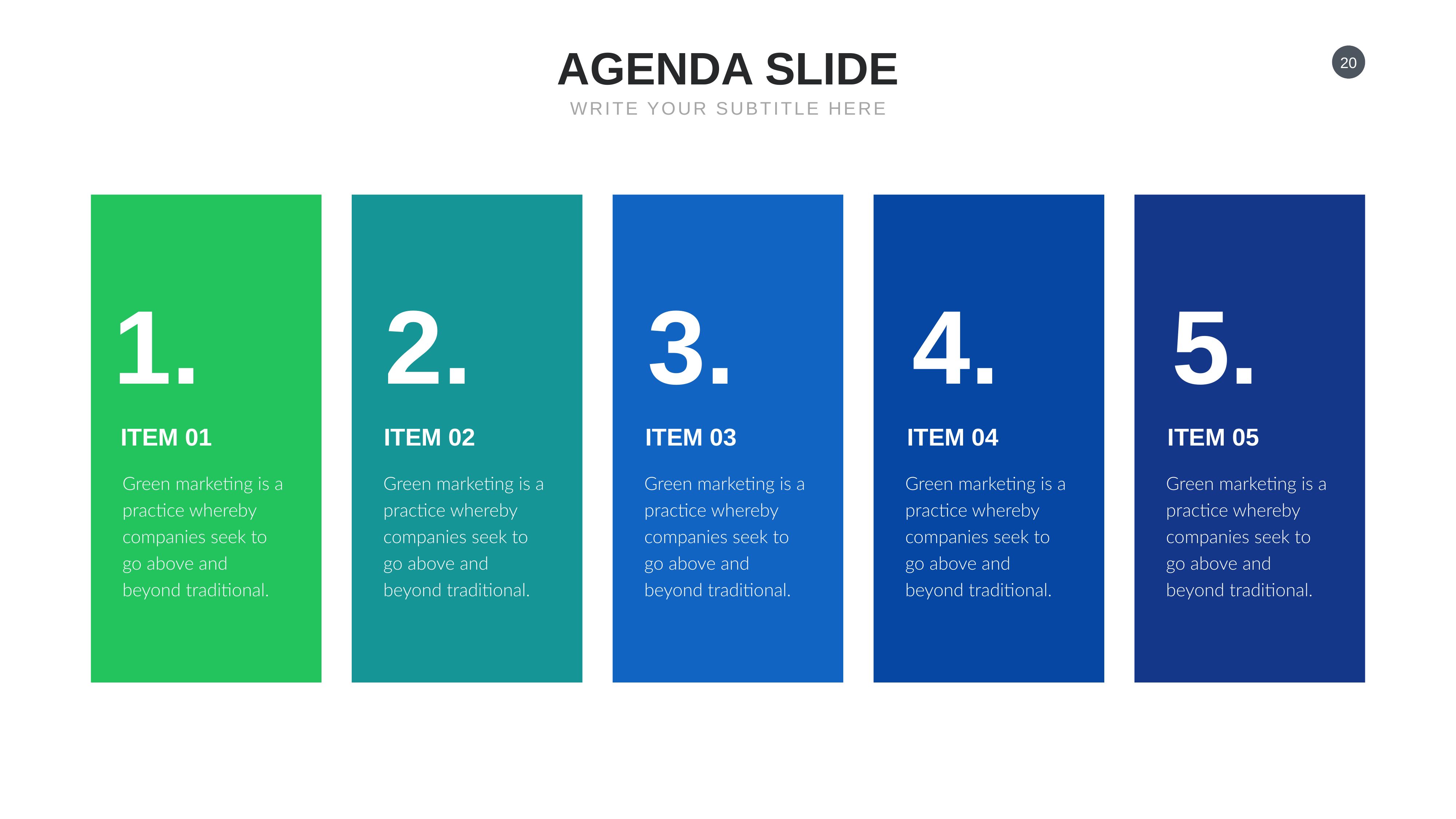

AGENDA SLIDE
WRITE YOUR SUBTITLE HERE

1.
2.
3.
4.
5.
ITEM 01
ITEM 02
ITEM 03
ITEM 04
ITEM 05
Green marketing is a practice whereby companies seek to go above and beyond traditional.
Green marketing is a practice whereby companies seek to go above and beyond traditional.
Green marketing is a practice whereby companies seek to go above and beyond traditional.
Green marketing is a practice whereby companies seek to go above and beyond traditional.
Green marketing is a practice whereby companies seek to go above and beyond traditional.